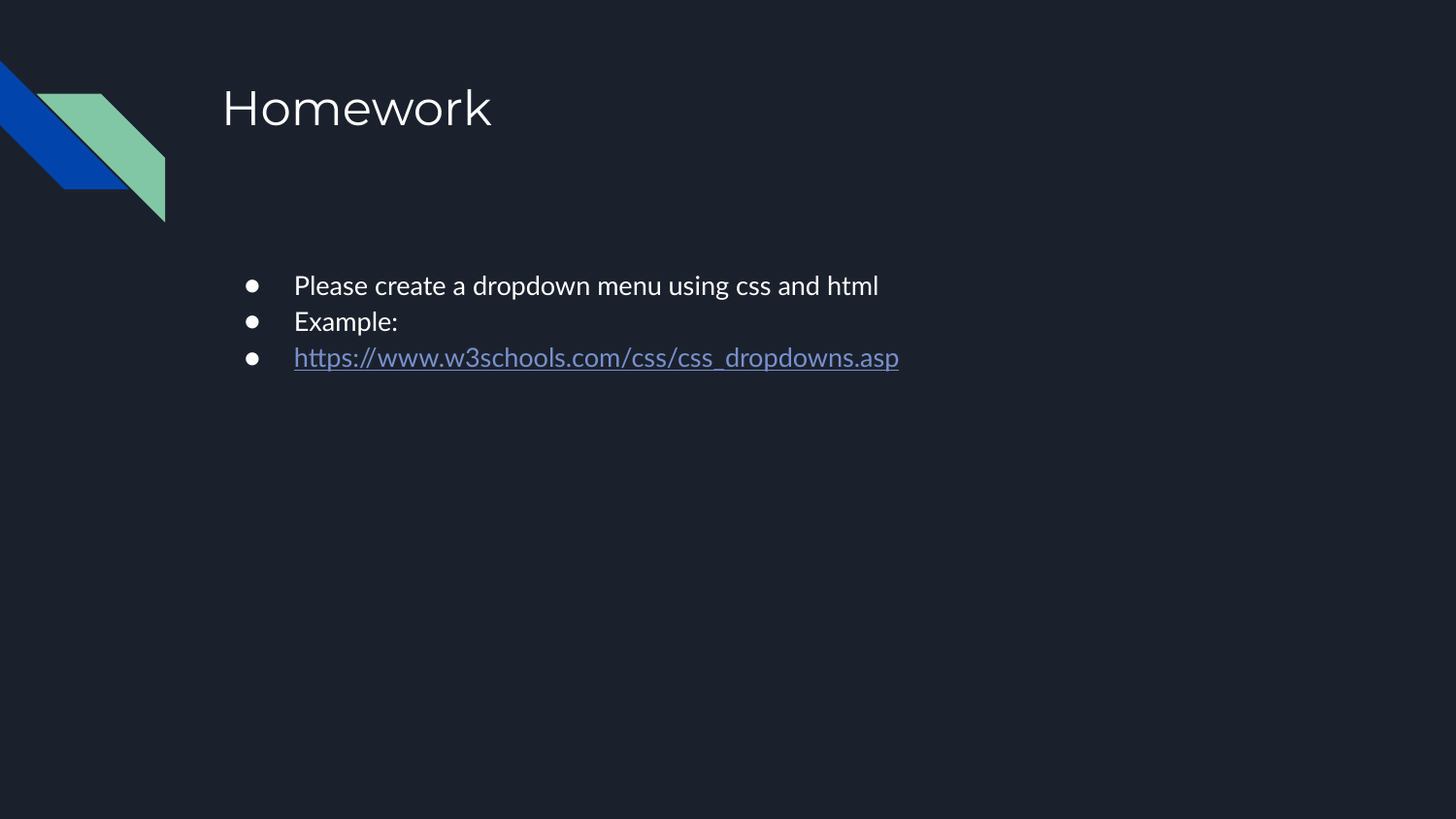

# Homework
Please create a dropdown menu using css and html
Example:
https://www.w3schools.com/css/css_dropdowns.asp